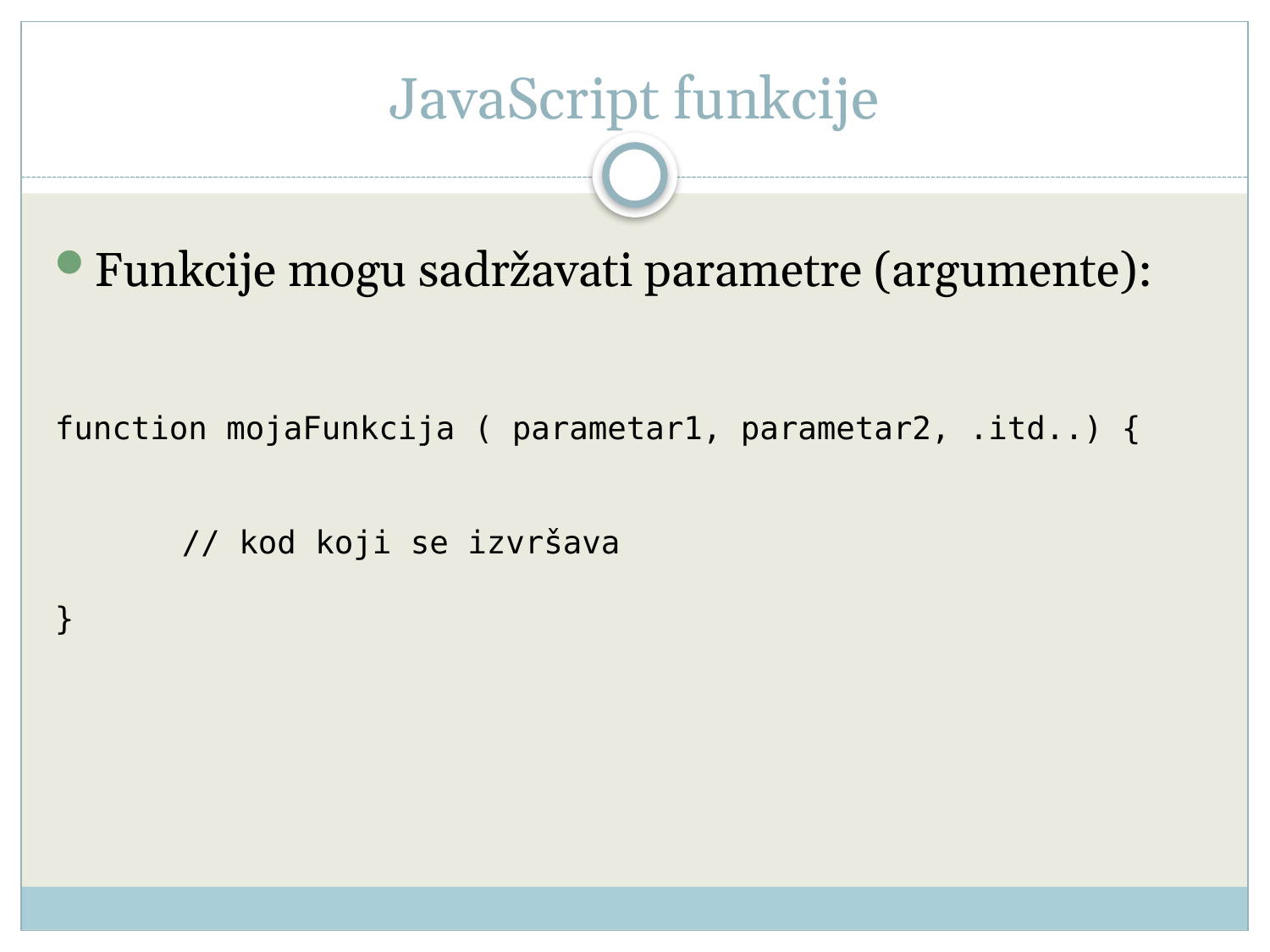

# JavaScript funkcije
Funkcije mogu sadržavati parametre (argumente):

function mojaFunkcija ( parametar1, parametar2, .itd..) {

	// kod koji se izvršava

}